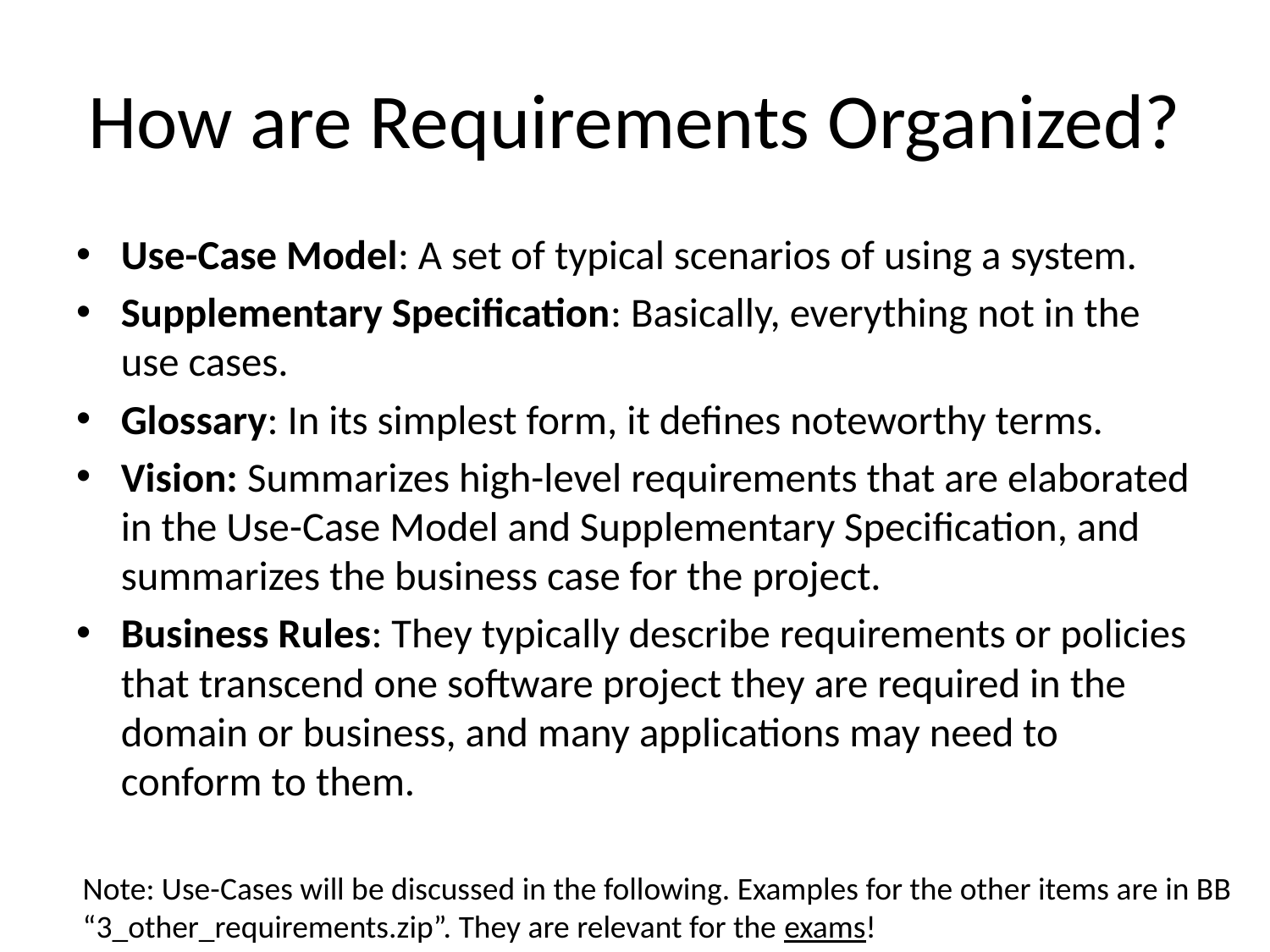

# How are Requirements Organized?
Use-Case Model: A set of typical scenarios of using a system.
Supplementary Specification: Basically, everything not in the use cases.
Glossary: In its simplest form, it defines noteworthy terms.
Vision: Summarizes high-level requirements that are elaborated in the Use-Case Model and Supplementary Specification, and summarizes the business case for the project.
Business Rules: They typically describe requirements or policies that transcend one software project they are required in the domain or business, and many applications may need to conform to them.
Note: Use-Cases will be discussed in the following. Examples for the other items are in BB
“3_other_requirements.zip”. They are relevant for the exams!